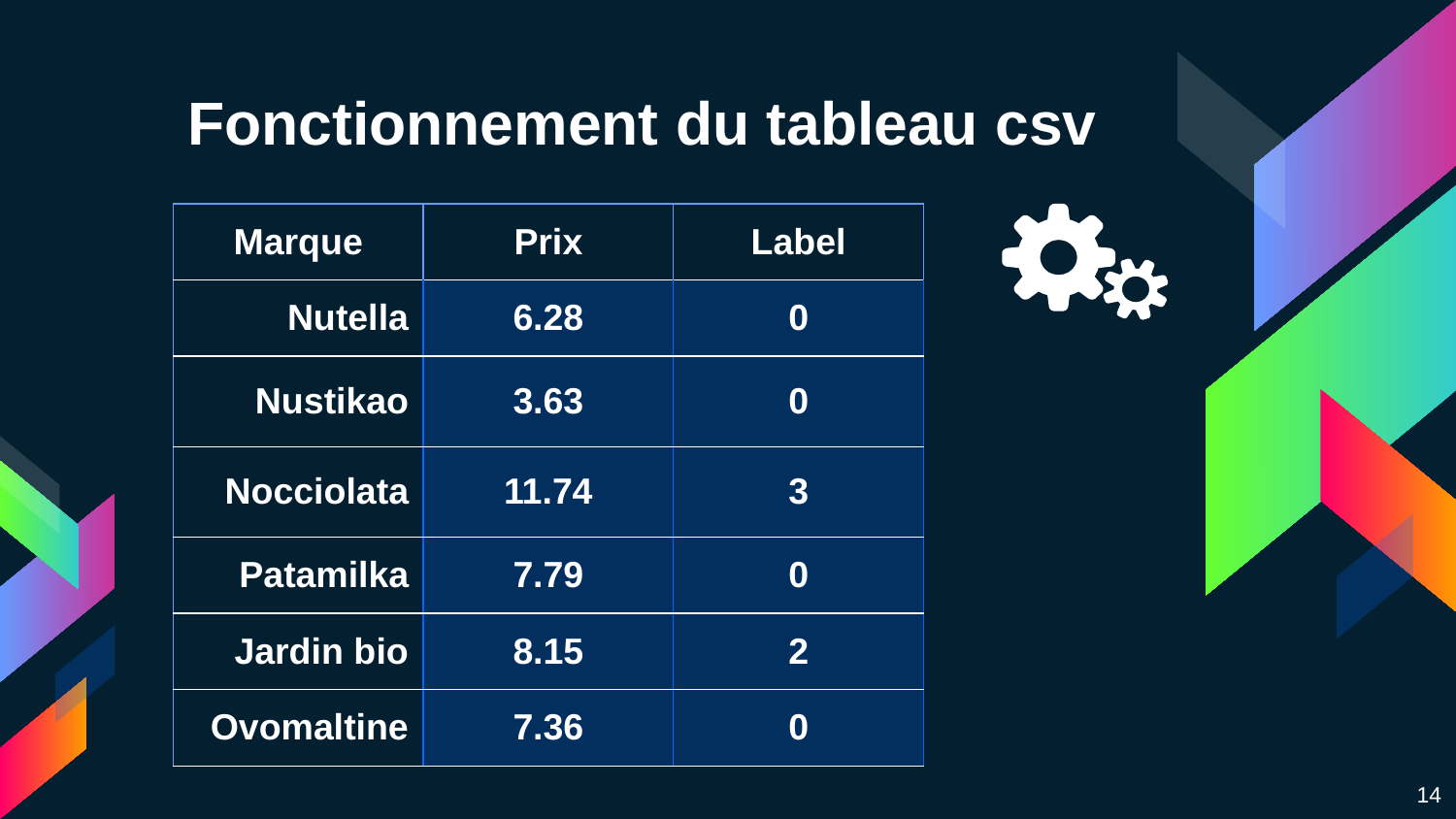

# Fonctionnement du tableau csv

| Marque | Prix | Label |
| --- | --- | --- |
| Nutella | 6.28 | 0 |
| Nustikao | 3.63 | 0 |
| Nocciolata | 11.74 | 3 |
| Patamilka | 7.79 | 0 |
| Jardin bio | 8.15 | 2 |
| Ovomaltine | 7.36 | 0 |
14